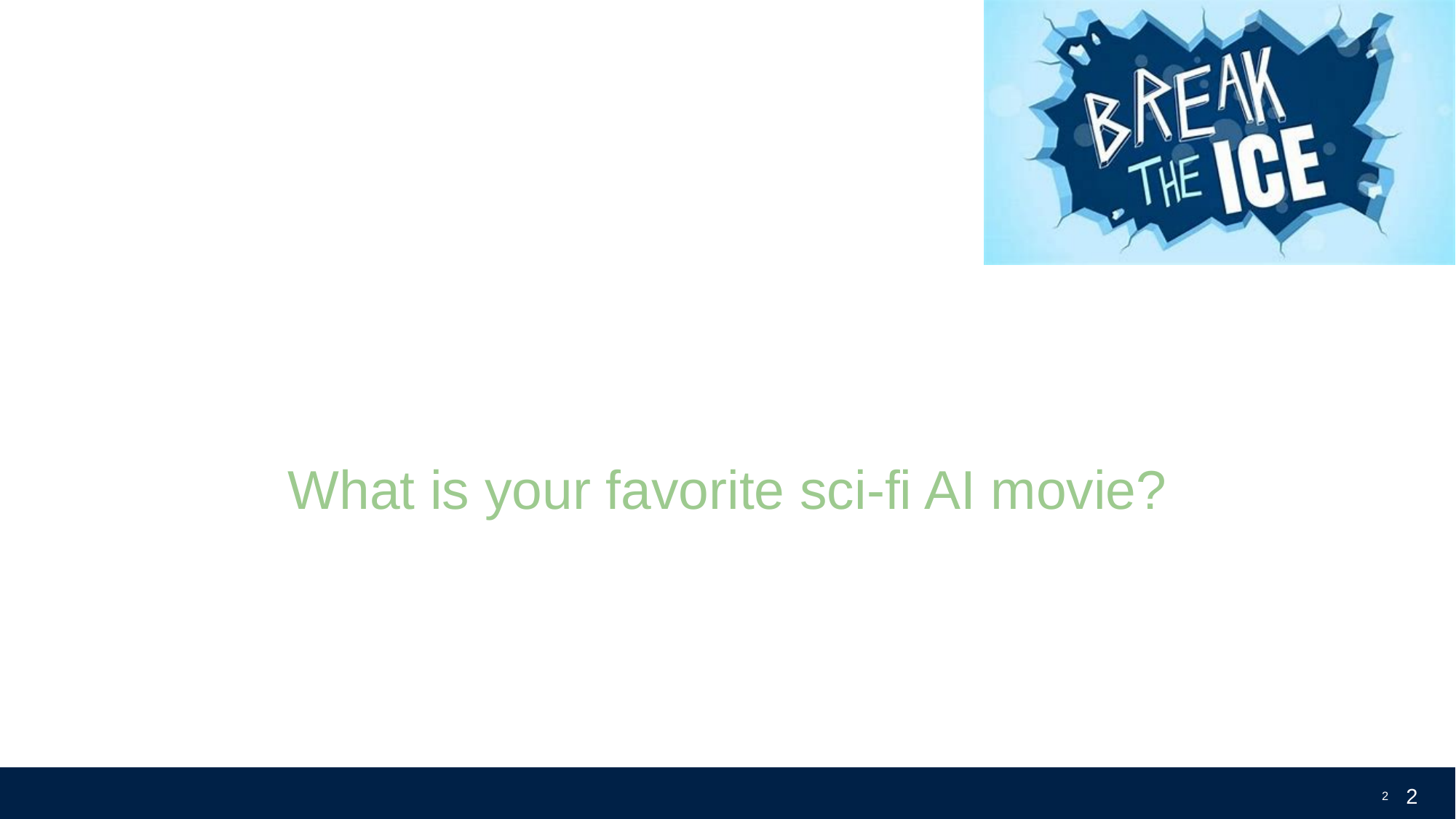

# What is your favorite sci-fi AI movie?